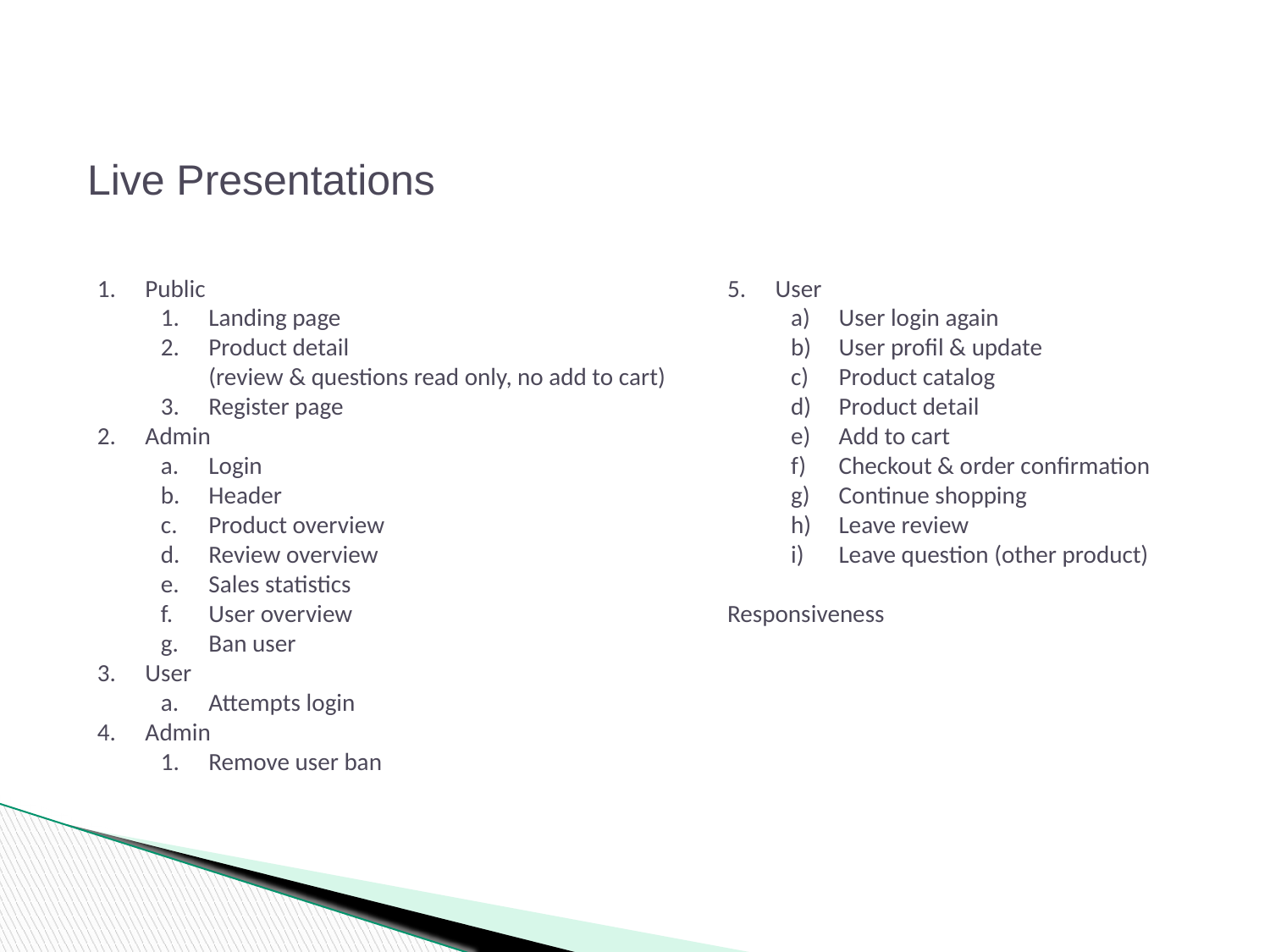

Live Presentations

Public
Landing page
Product detail
(review & questions read only, no add to cart)
Register page
Admin
Login
Header
Product overview
Review overview
Sales statistics
User overview
Ban user
User
Attempts login
Admin
Remove user ban

User
User login again
User profil & update
Product catalog
Product detail
Add to cart
Checkout & order confirmation
Continue shopping
Leave review
Leave question (other product)

Responsiveness